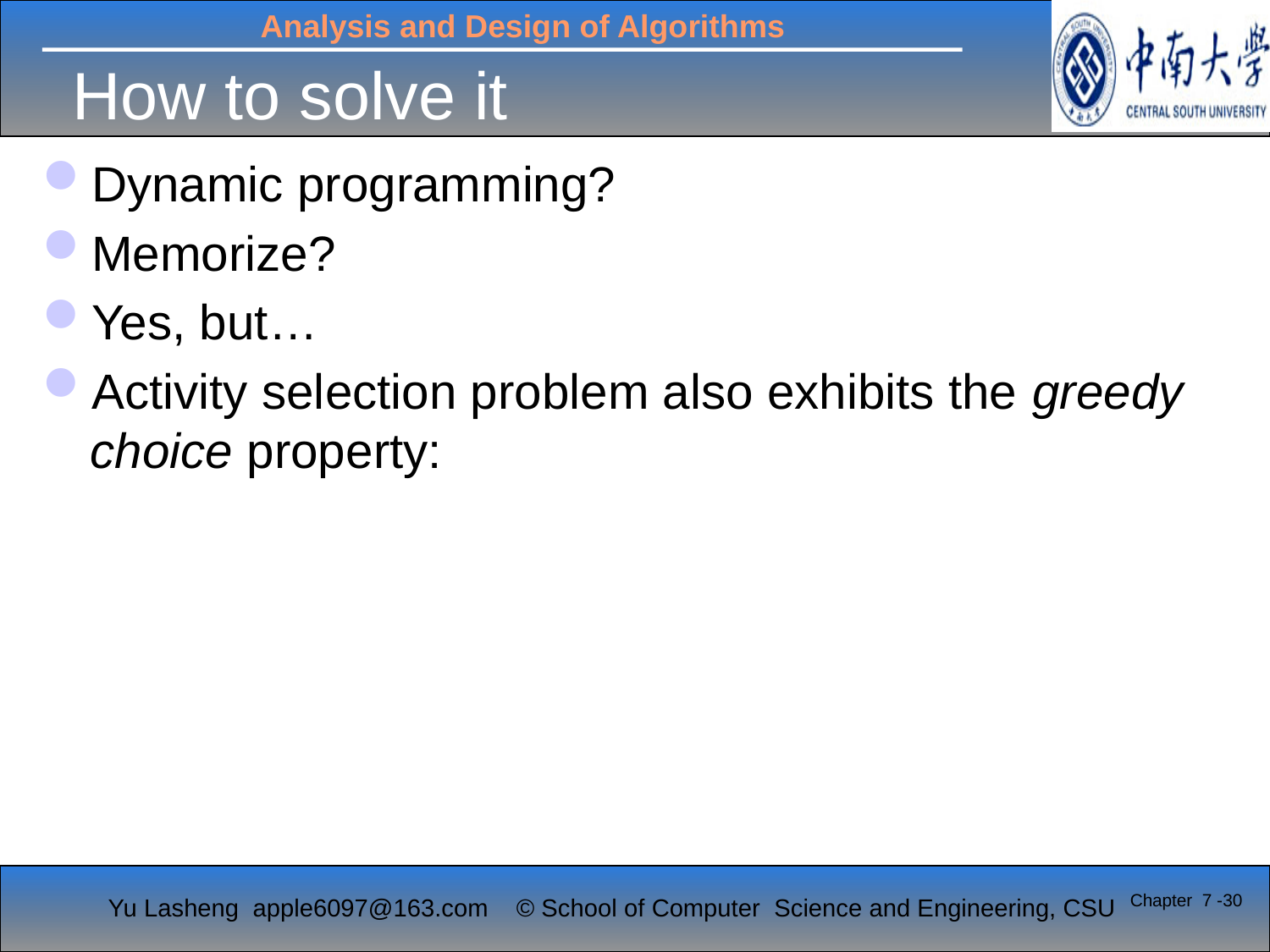

# How to solve it
Dynamic programming?
Memorize?
Yes, but…
Activity selection problem also exhibits the greedy choice property:
Chapter  7 -30